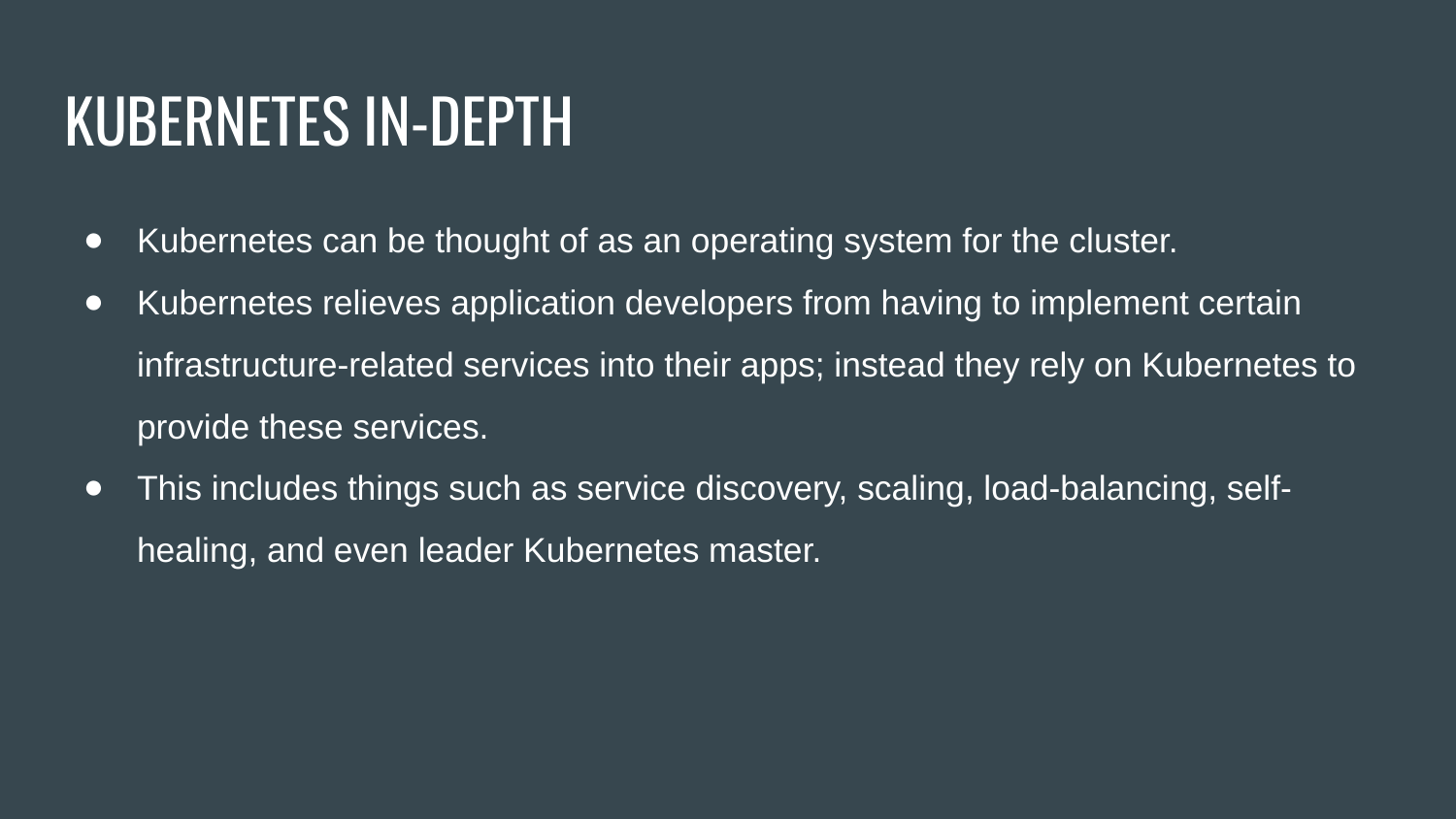

# KUBERNETES IN-DEPTH

Kubernetes can be thought of as an operating system for the cluster.
Kubernetes relieves application developers from having to implement certain infrastructure-related services into their apps; instead they rely on Kubernetes to provide these services.
This includes things such as service discovery, scaling, load-balancing, self-healing, and even leader Kubernetes master.